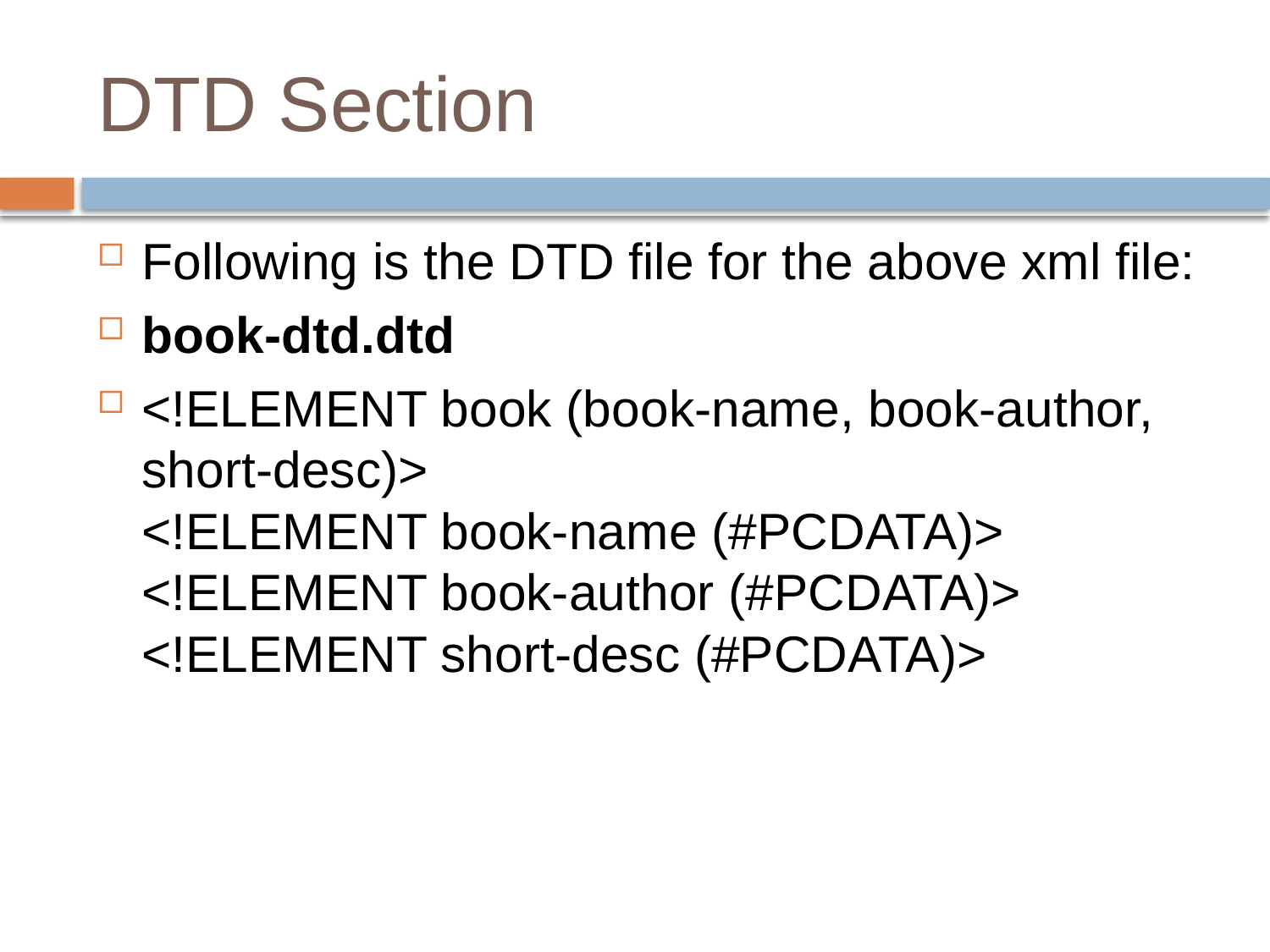

# DTD Section
Following is the DTD file for the above xml file:
book-dtd.dtd
<!ELEMENT book (book-name, book-author, short-desc)>
<!ELEMENT book-name (#PCDATA)>
<!ELEMENT book-author (#PCDATA)>
<!ELEMENT short-desc (#PCDATA)>